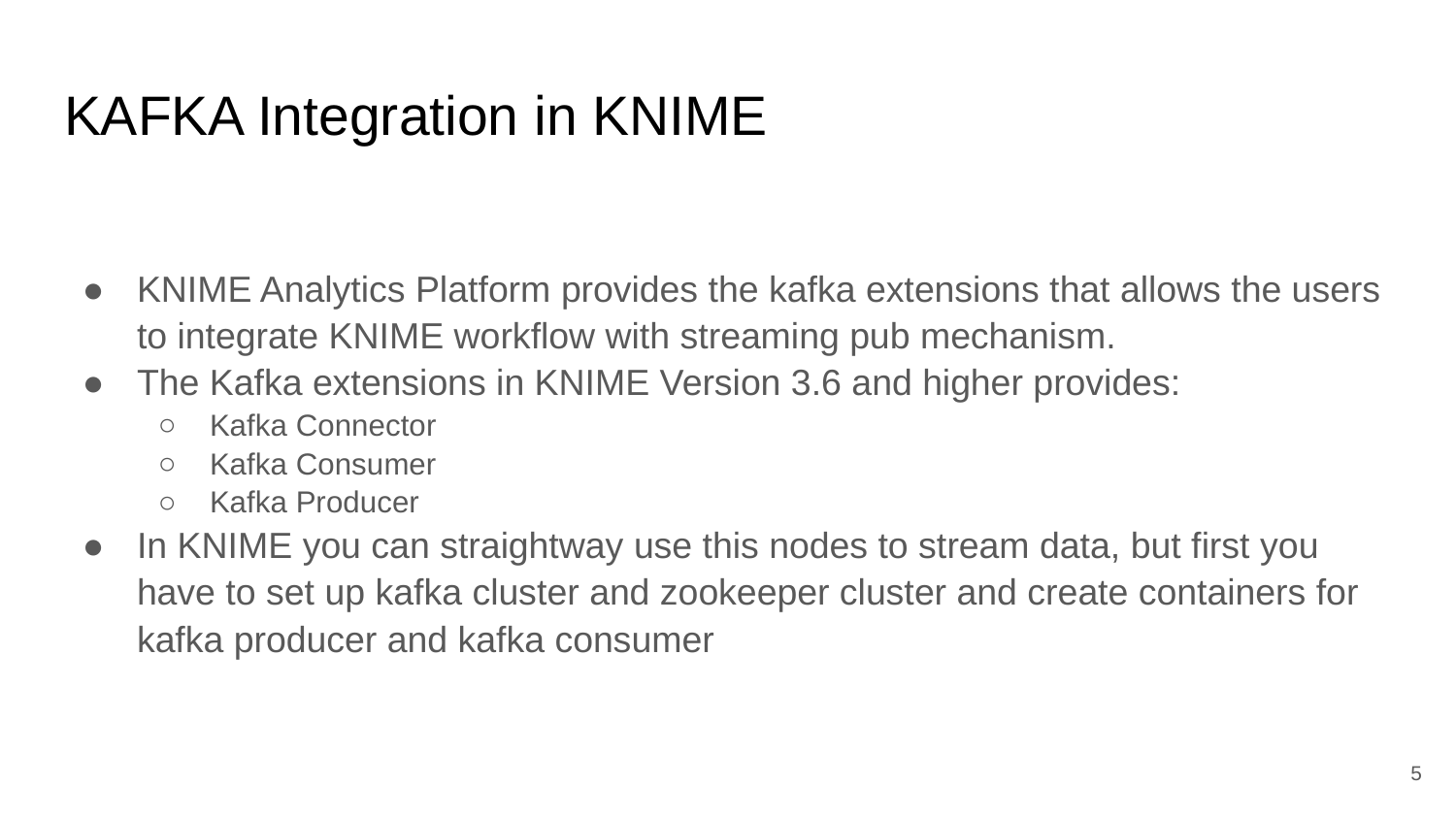

# KAFKA Integration in KNIME

KNIME Analytics Platform provides the kafka extensions that allows the users to integrate KNIME workflow with streaming pub mechanism.
The Kafka extensions in KNIME Version 3.6 and higher provides:
Kafka Connector
Kafka Consumer
Kafka Producer
In KNIME you can straightway use this nodes to stream data, but first you have to set up kafka cluster and zookeeper cluster and create containers for kafka producer and kafka consumer

5